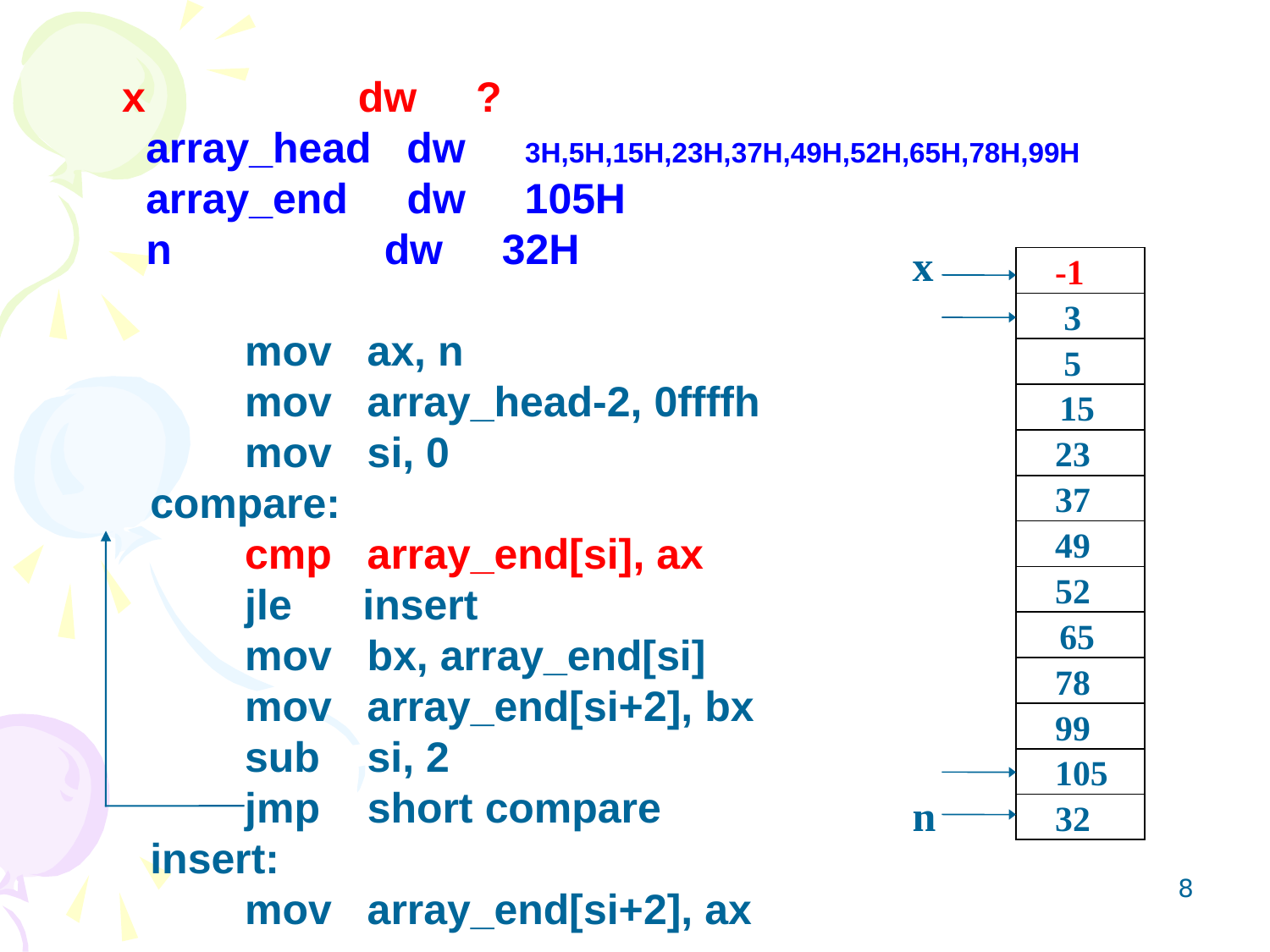

x                  dw     ?
     array_head   dw     3H,5H,15H,23H,37H,49H,52H,65H,78H,99H
     array_end     dw     105H
     n                  dw     32H

        mov   ax, n
        mov   array_head-2, 0ffffh
        mov   si, 0
compare:
        cmp   array_end[si], ax
        jle      insert
        mov   bx, array_end[si]
        mov   array_end[si+2], bx
        sub    si, 2
        jmp    short compare
insert:
        mov   array_end[si+2], ax
x
    -1

      3

   5

   15

    23

  37

    49

    52

   65

  78

  99

    105

n
    32

8